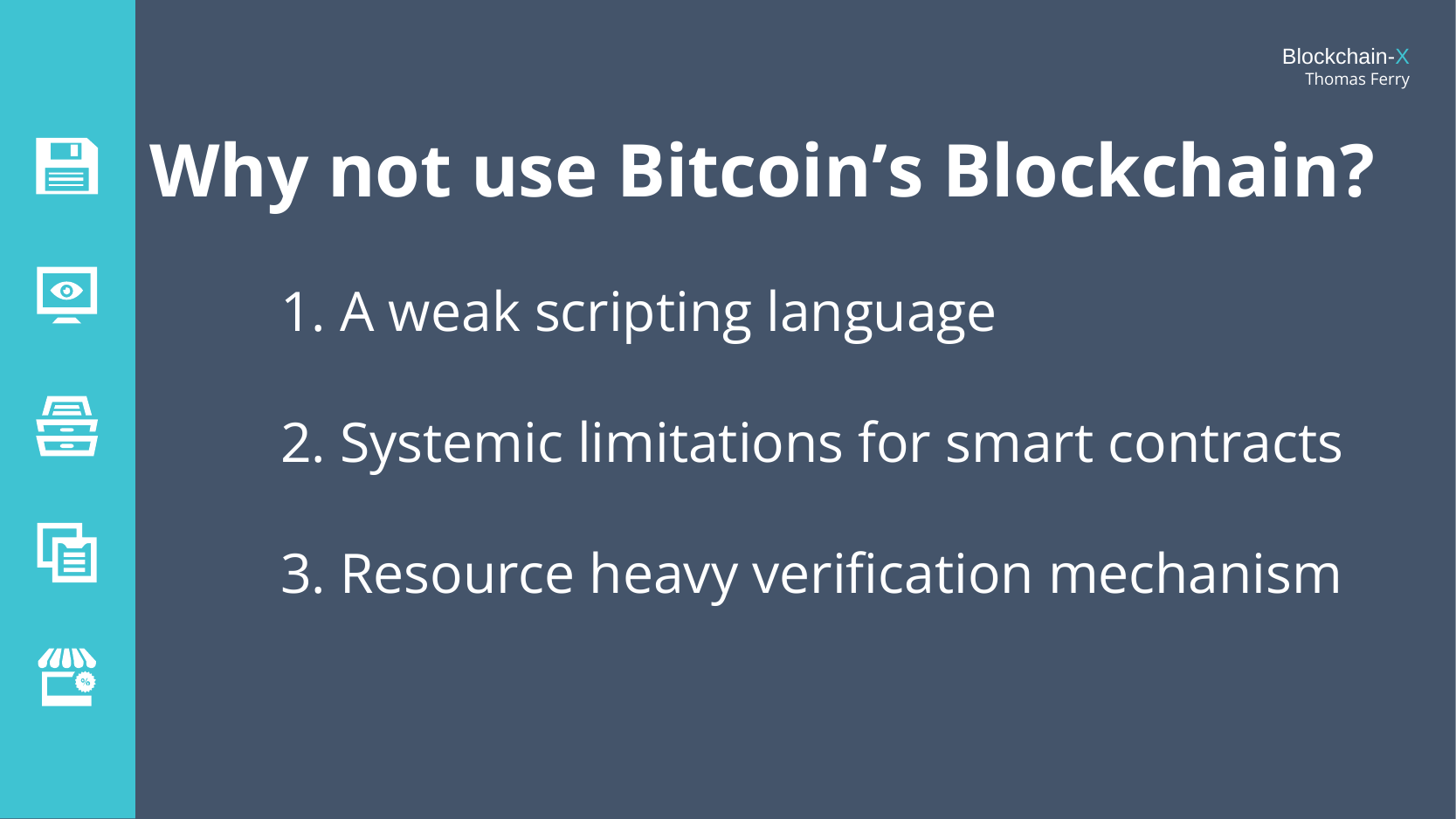

Why not use Bitcoin’s Blockchain?

	1. A weak scripting language

	2. Systemic limitations for smart contracts

	3. Resource heavy verification mechanism